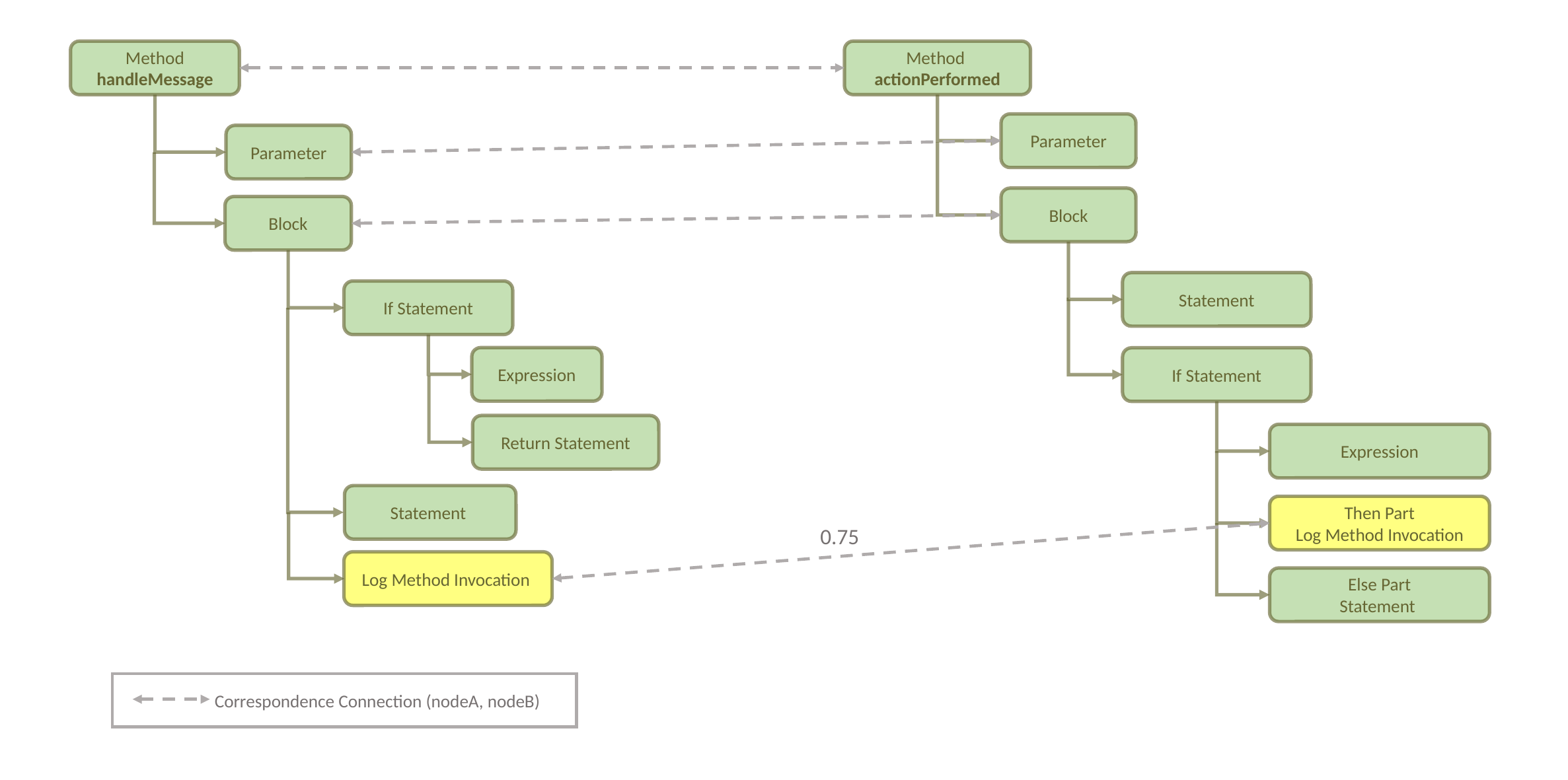

Method
handleMessage
Method
actionPerformed
Parameter
Parameter
Block
Block
Statement
If Statement
Expression
If Statement
Return Statement
Expression

Statement

Then Part
Log Method Invocation

0.75

Log Method Invocation

Else Part
Statement

                Correspondence Connection (nodeA, nodeB)